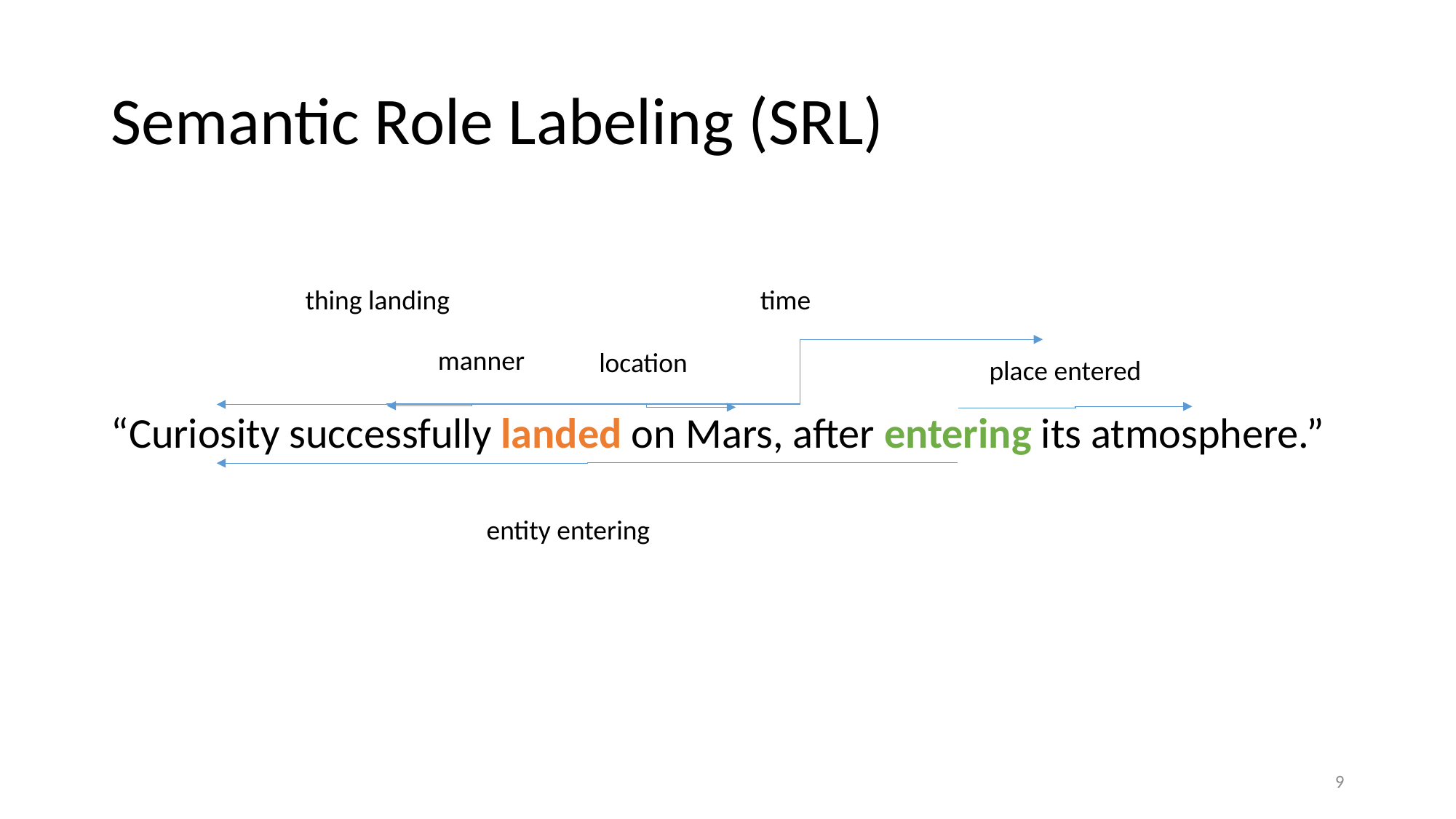

# Semantic Role Labeling (SRL)

“Curiosity successfully landed on Mars, after entering its atmosphere.”

thing landing
time
manner
location
place entered
entity entering
9